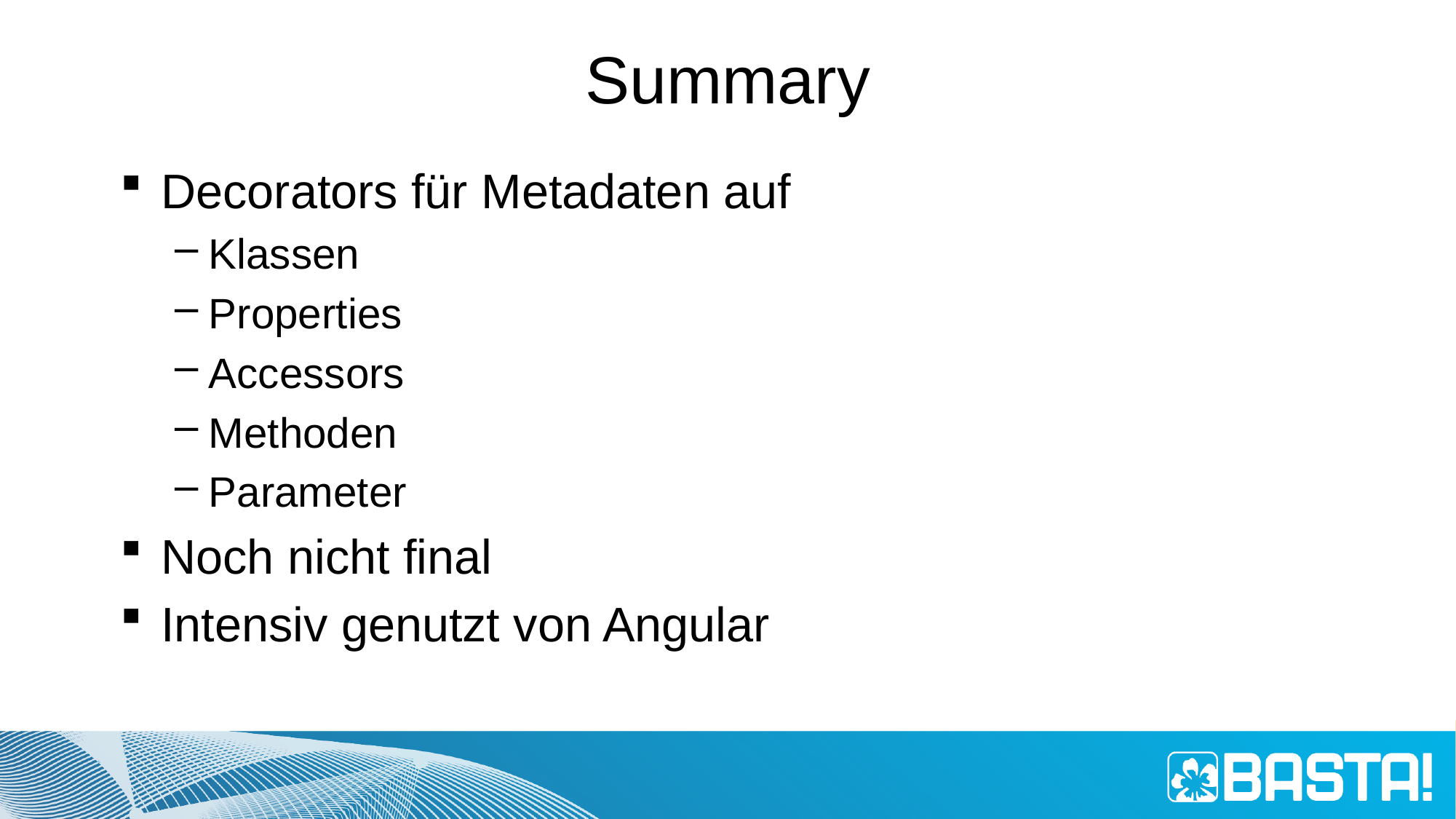

# Summary
Decorators für Metadaten auf
Klassen
Properties
Accessors
Methoden
Parameter
Noch nicht final
Intensiv genutzt von Angular